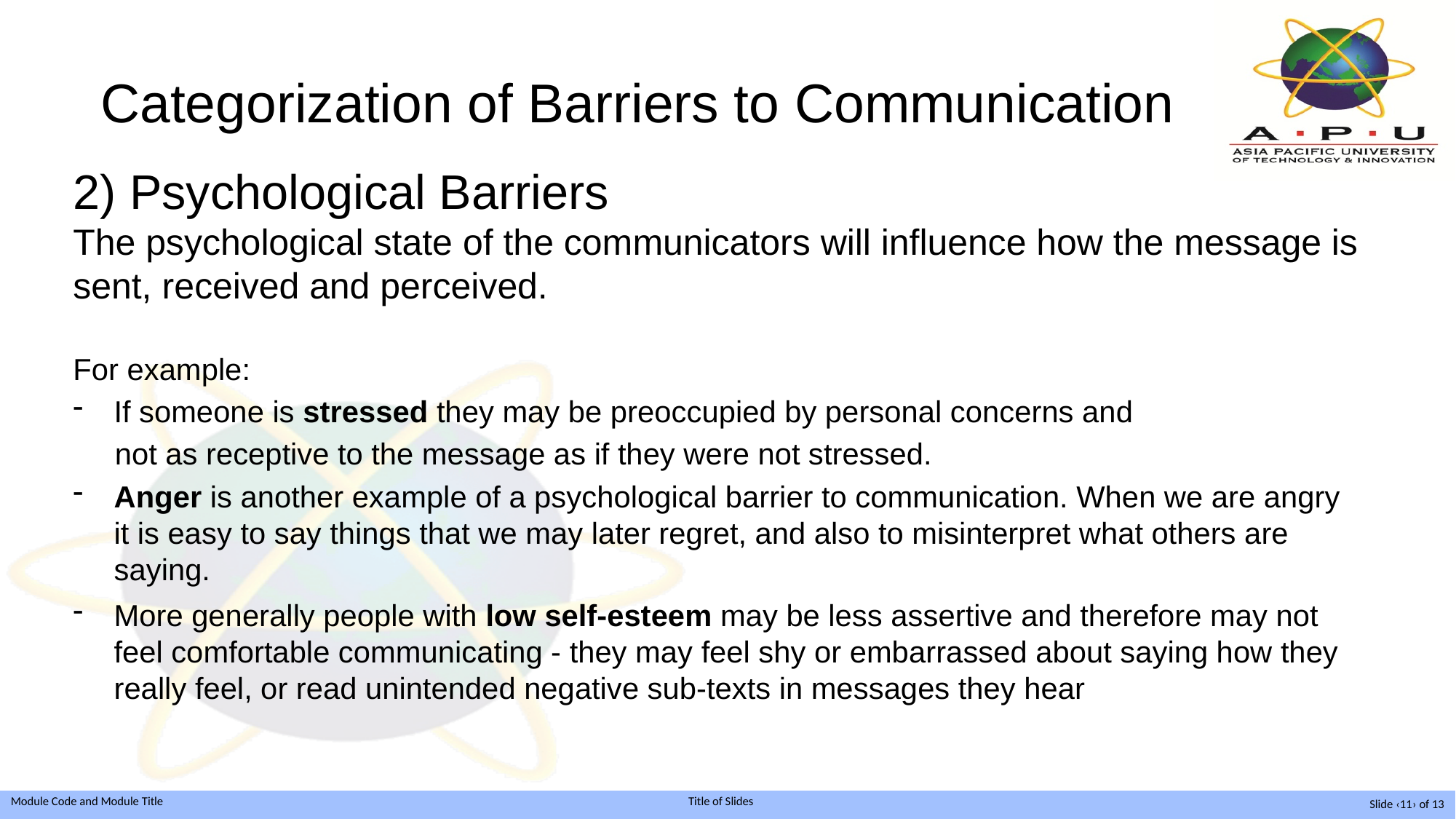

# Categorization of Barriers to Communication
2) Psychological Barriers
The psychological state of the communicators will influence how the message is sent, received and perceived.
For example:
If someone is stressed they may be preoccupied by personal concerns and
     not as receptive to the message as if they were not stressed.
Anger is another example of a psychological barrier to communication. When we are angry it is easy to say things that we may later regret, and also to misinterpret what others are saying.
More generally people with low self-esteem may be less assertive and therefore may not feel comfortable communicating - they may feel shy or embarrassed about saying how they really feel, or read unintended negative sub-texts in messages they hear
Slide ‹11› of 13